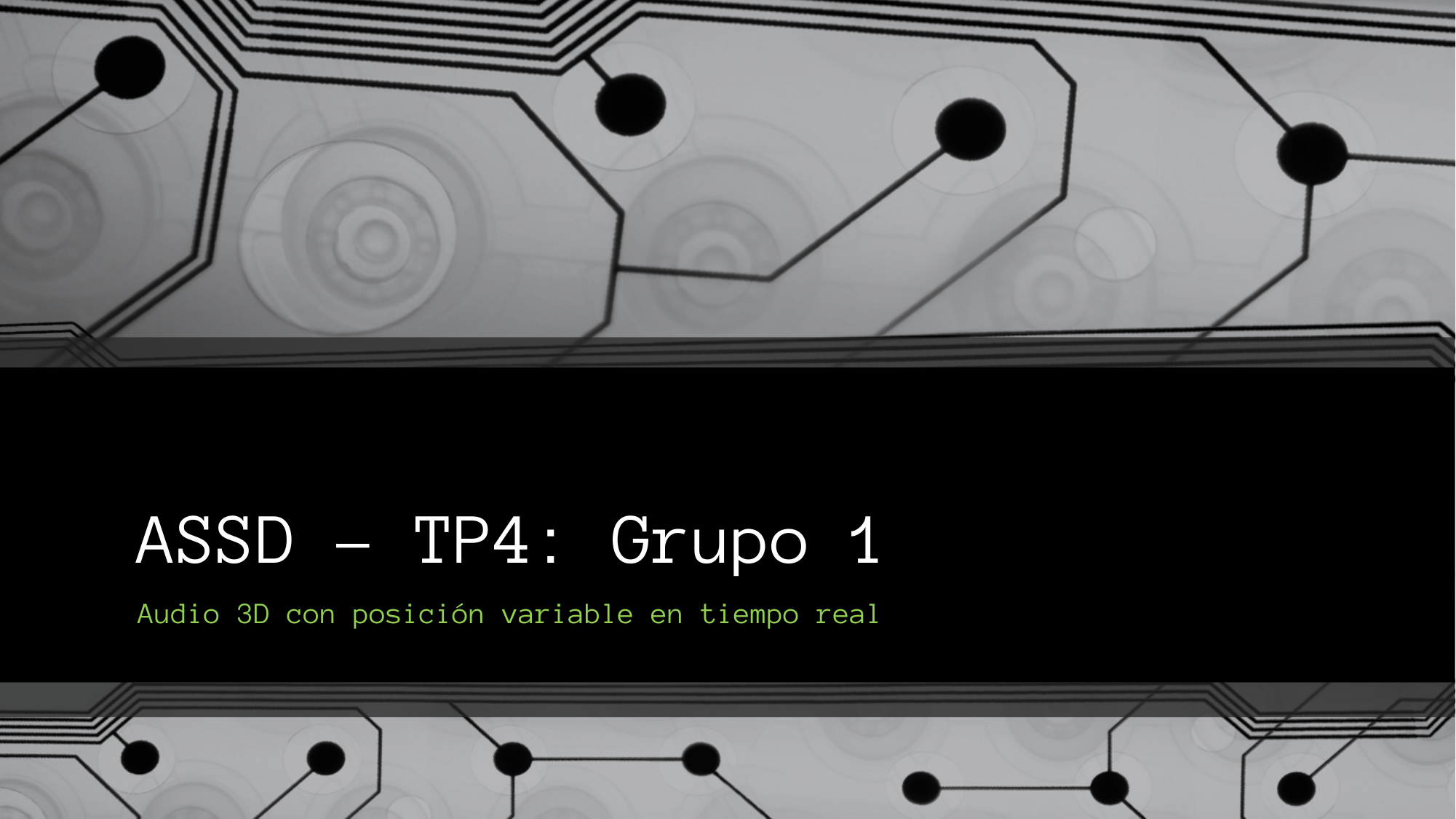

# ASSD – TP4: Grupo 1
Audio 3D con posición variable en tiempo real